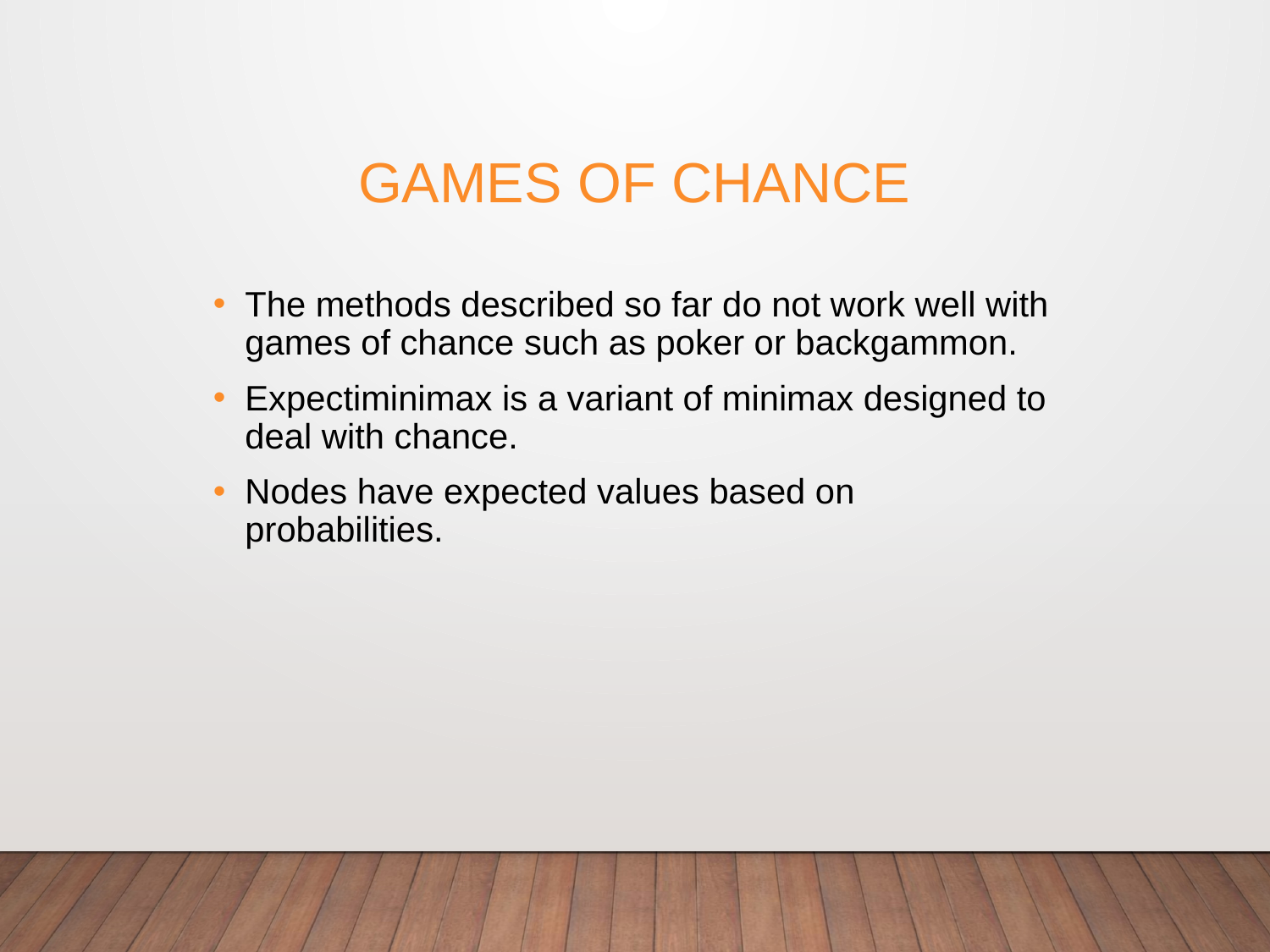

# Games of Chance
The methods described so far do not work well with games of chance such as poker or backgammon.
Expectiminimax is a variant of minimax designed to deal with chance.
Nodes have expected values based on probabilities.